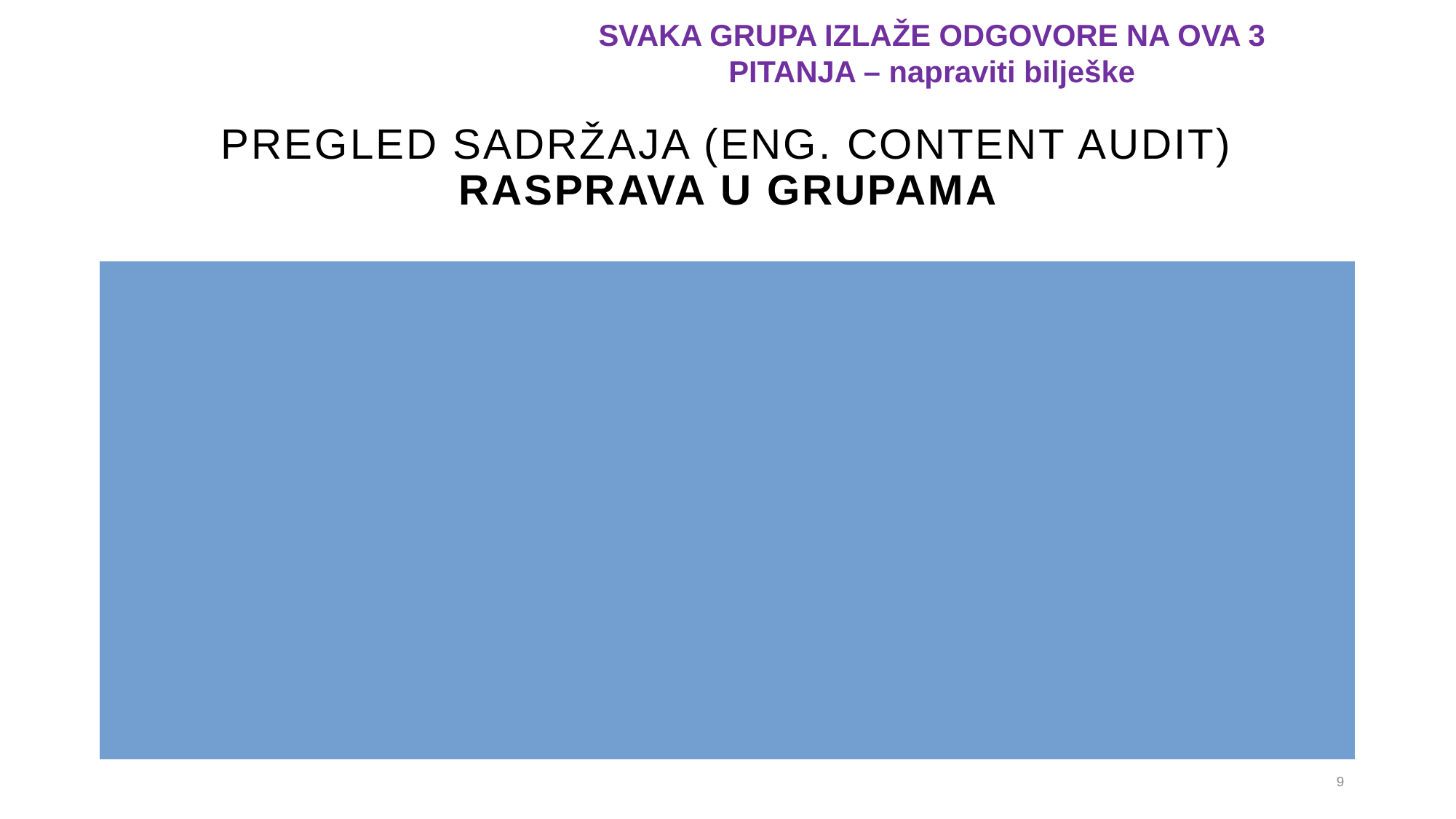

SVAKA GRUPA IZLAŽE ODGOVORE NA OVA 3 PITANJA – napraviti bilješke
# Pregled sadržaja (eng. Content audit) RASPRAVA U GRUPAMA
Sadržaj unutar vašeg sustava definira se na temelju:
Svrhe i ciljeva organizacije
Koje zadatke/aktivnosti korisnik treba biti u mogućnosti obaviti?
Koji sadržaj im je za to potreban?
2)   Competitor analysis/primjeri dobre prakse -pogledati što ste napravili u tablici za analizu konkurencije
Koji sadržaj je dostupan unutar sličnih informacijskih sustava?
3)    Istraživanje korisnika/gap analysis
Koji drugi sadržaj korisnici očekuju unutar sustava? - ovo u ovom slučaju pretpostavljamo (pitajte jedni druge); kod pravog provođenja treba napraviti istraživanja korisnika

9